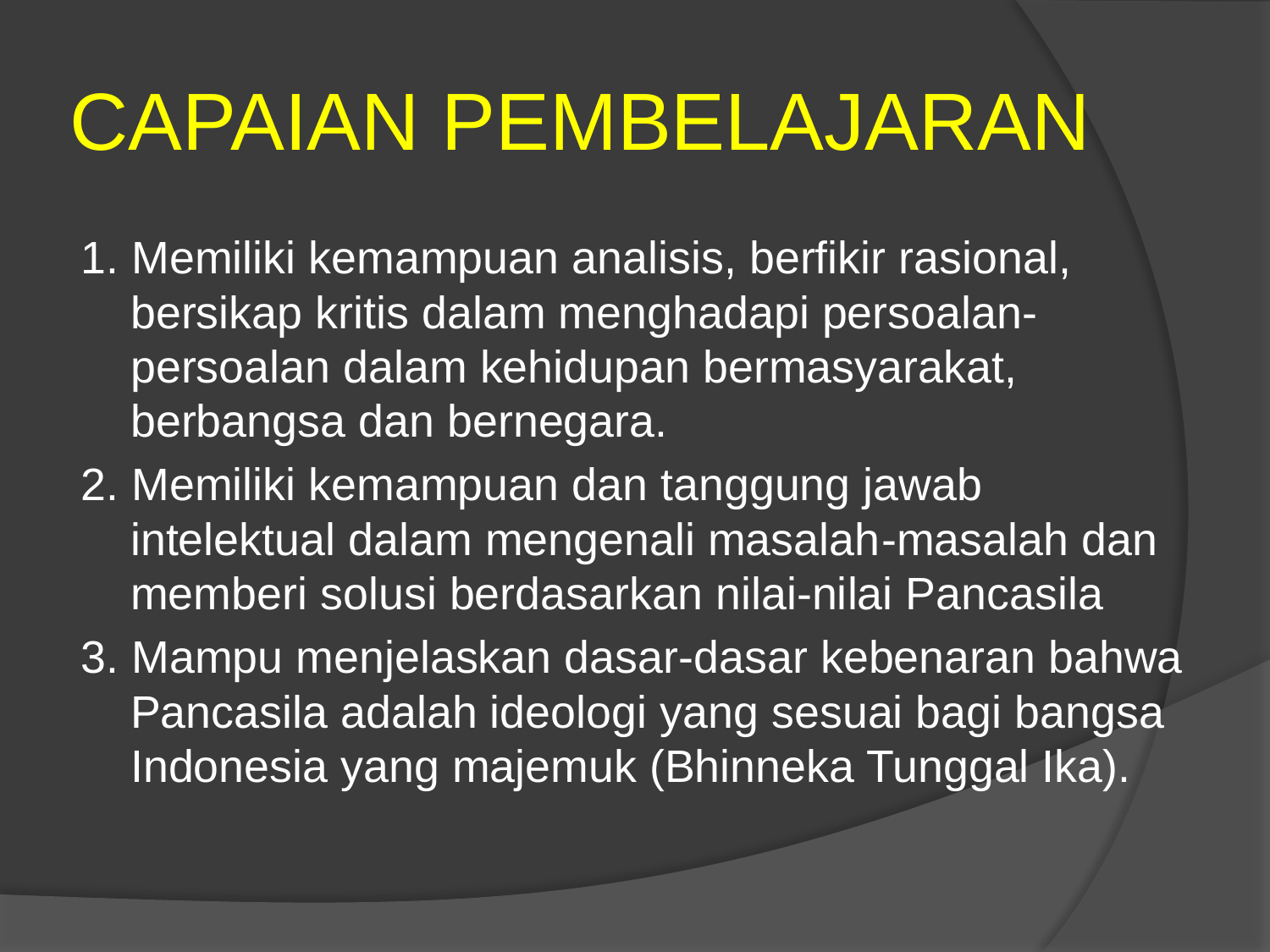

# CAPAIAN PEMBELAJARAN
1. Memiliki kemampuan analisis, berfikir rasional, bersikap kritis dalam menghadapi persoalan-persoalan dalam kehidupan bermasyarakat, berbangsa dan bernegara.
2. Memiliki kemampuan dan tanggung jawab intelektual dalam mengenali masalah-masalah dan memberi solusi berdasarkan nilai-nilai Pancasila
3. Mampu menjelaskan dasar-dasar kebenaran bahwa Pancasila adalah ideologi yang sesuai bagi bangsa Indonesia yang majemuk (Bhinneka Tunggal Ika).